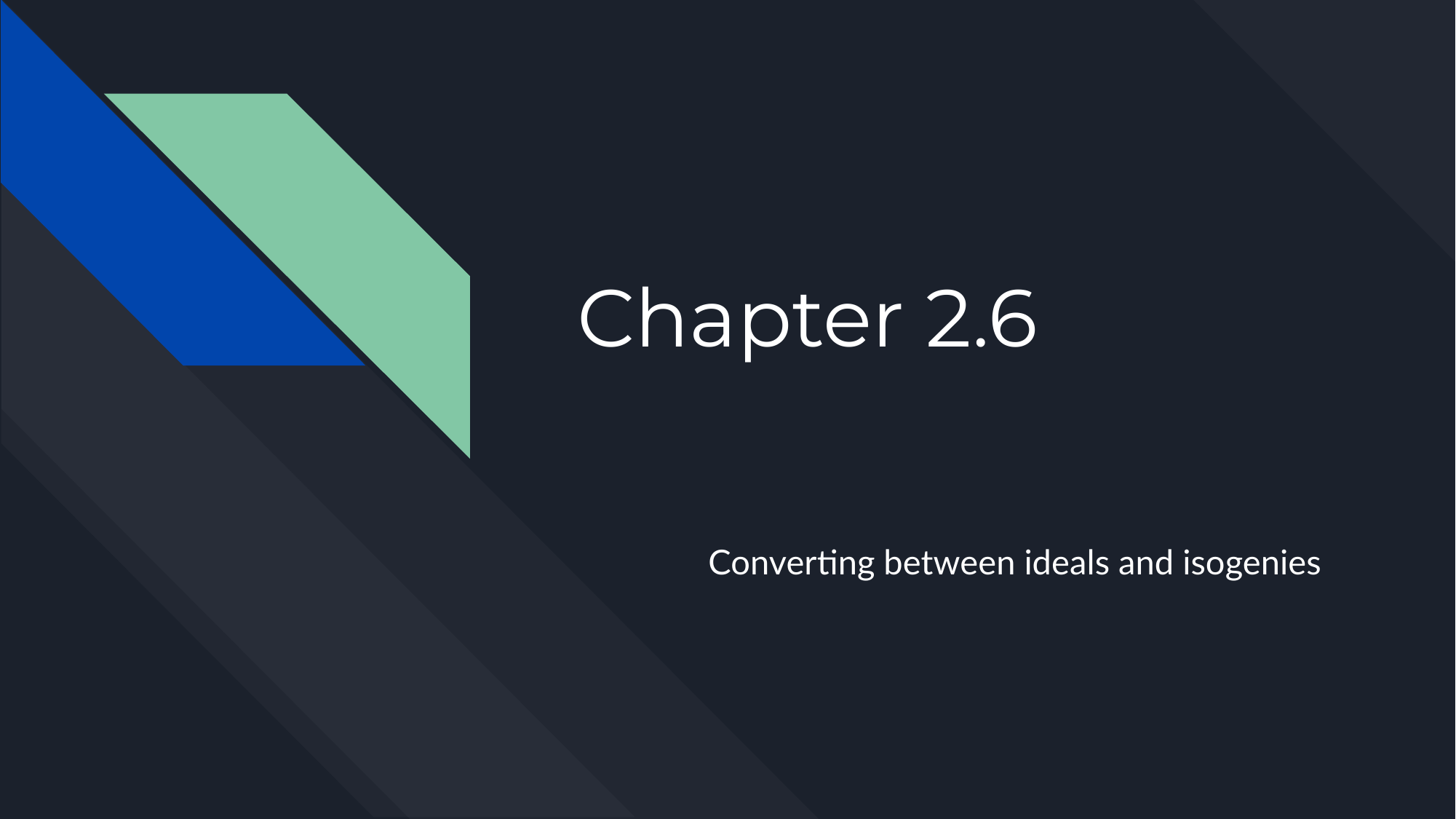

# Chapter 2.6

Converting between ideals and isogenies